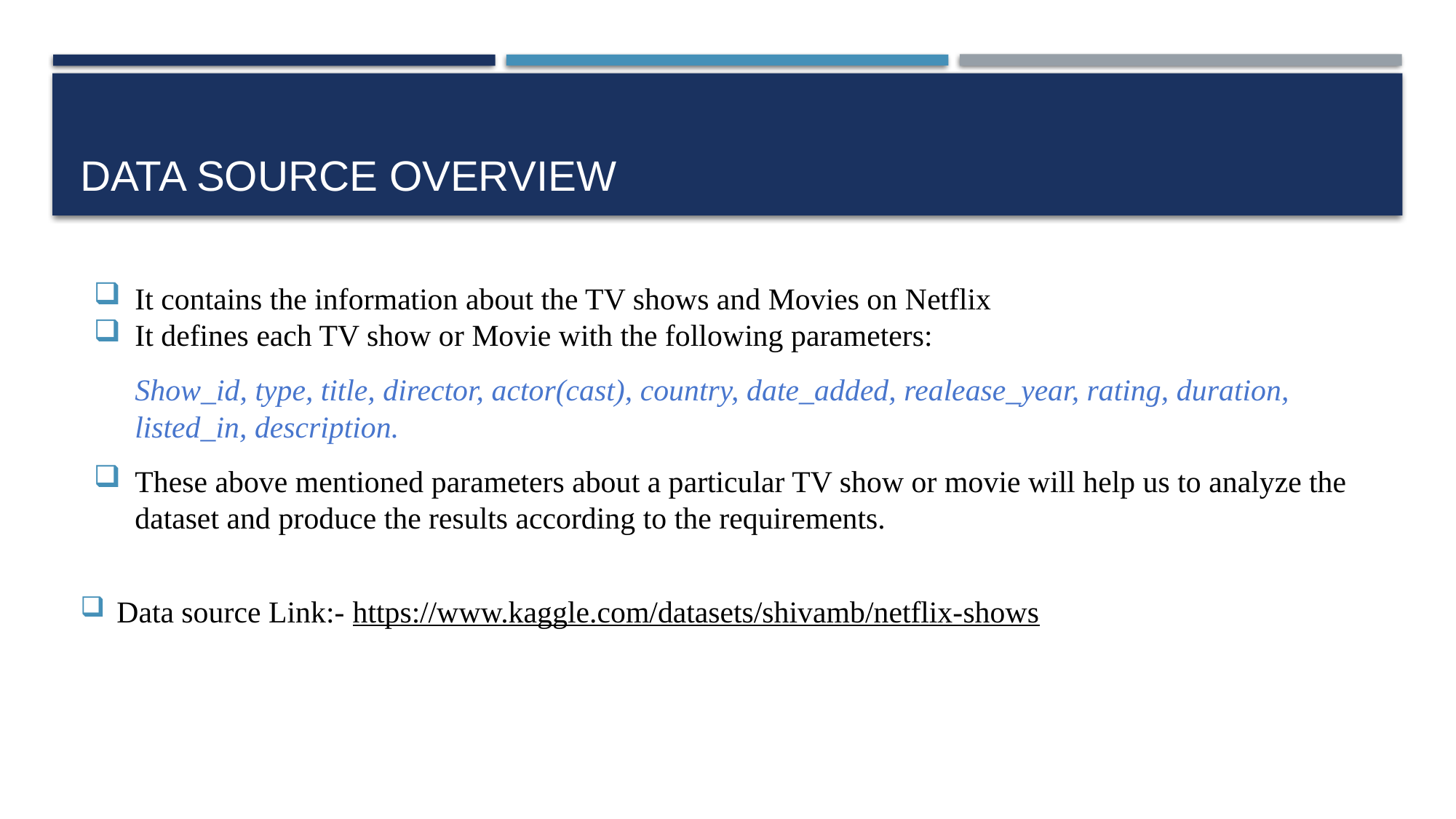

# Data source overview
It contains the information about the TV shows and Movies on Netflix
It defines each TV show or Movie with the following parameters:
Show_id, type, title, director, actor(cast), country, date_added, realease_year, rating, duration, listed_in, description.
These above mentioned parameters about a particular TV show or movie will help us to analyze the dataset and produce the results according to the requirements.

Data source Link:- https://www.kaggle.com/datasets/shivamb/netflix-shows